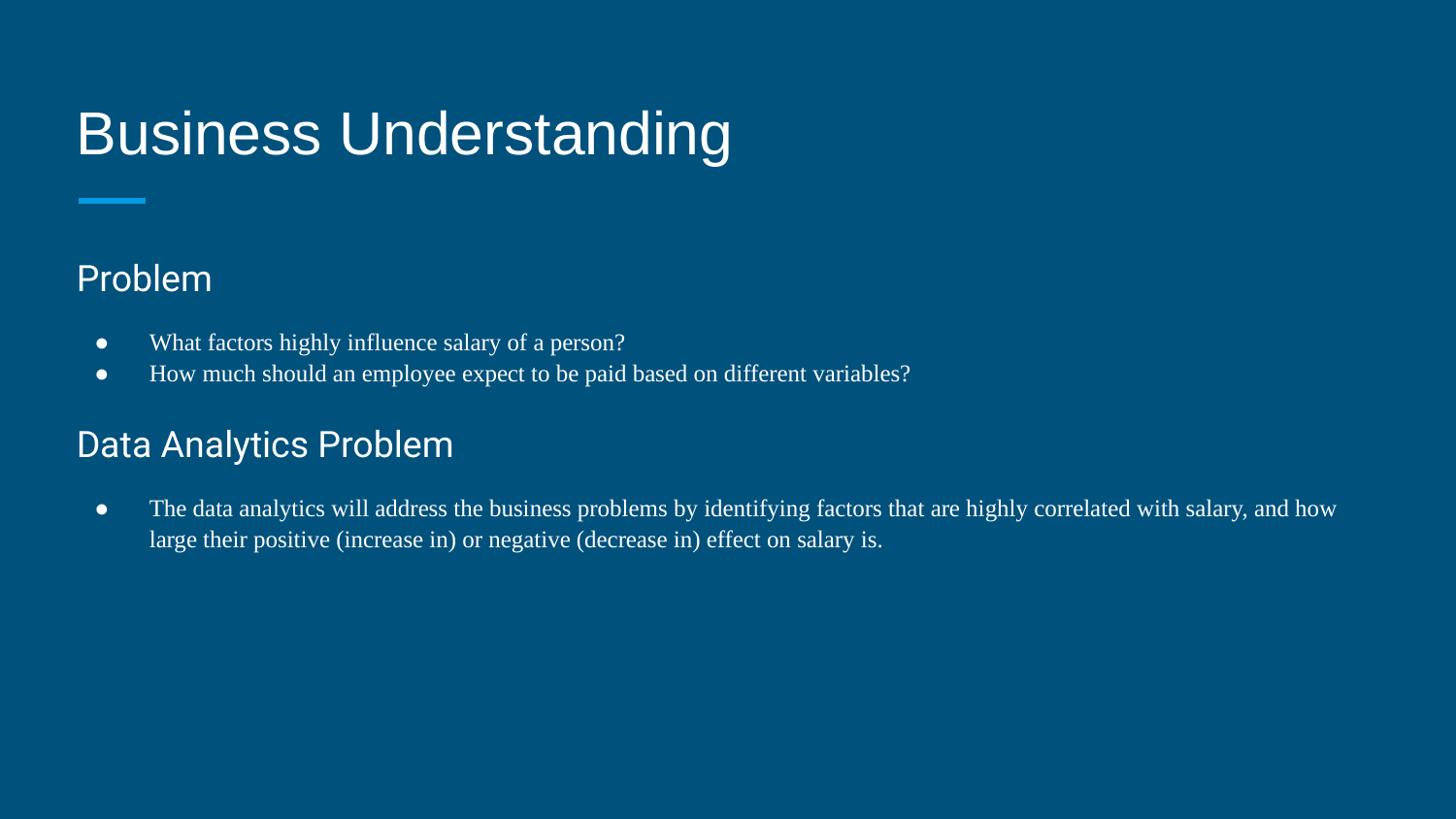

# Business Understanding
Problem
What factors highly influence salary of a person?
How much should an employee expect to be paid based on different variables?

Data Analytics Problem
The data analytics will address the business problems by identifying factors that are highly correlated with salary, and how large their positive (increase in) or negative (decrease in) effect on salary is.